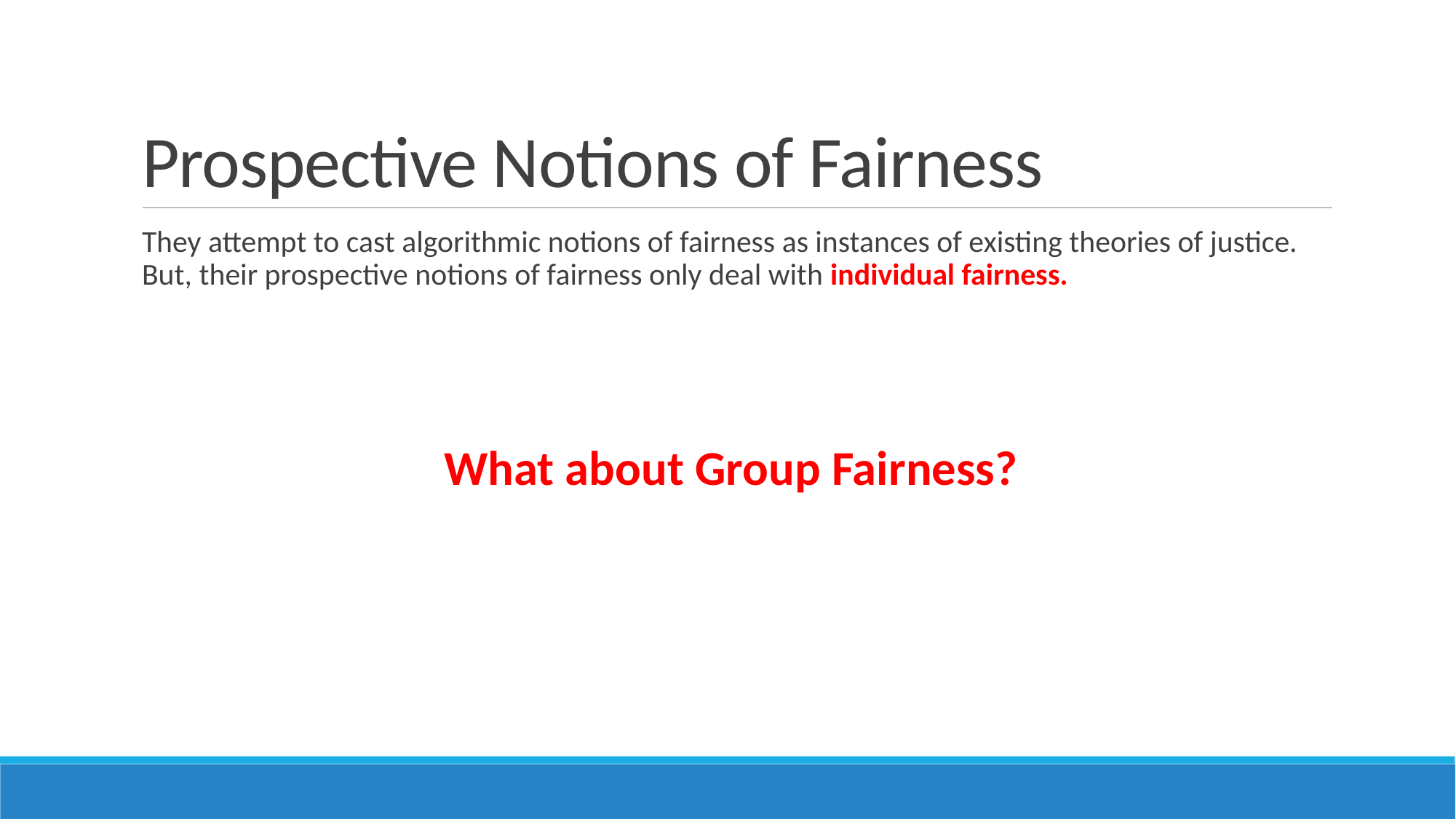

# Prospective Notions of Fairness
They attempt to cast algorithmic notions of fairness as instances of existing theories of justice. But, their prospective notions of fairness only deal with individual fairness.
What about Group Fairness?